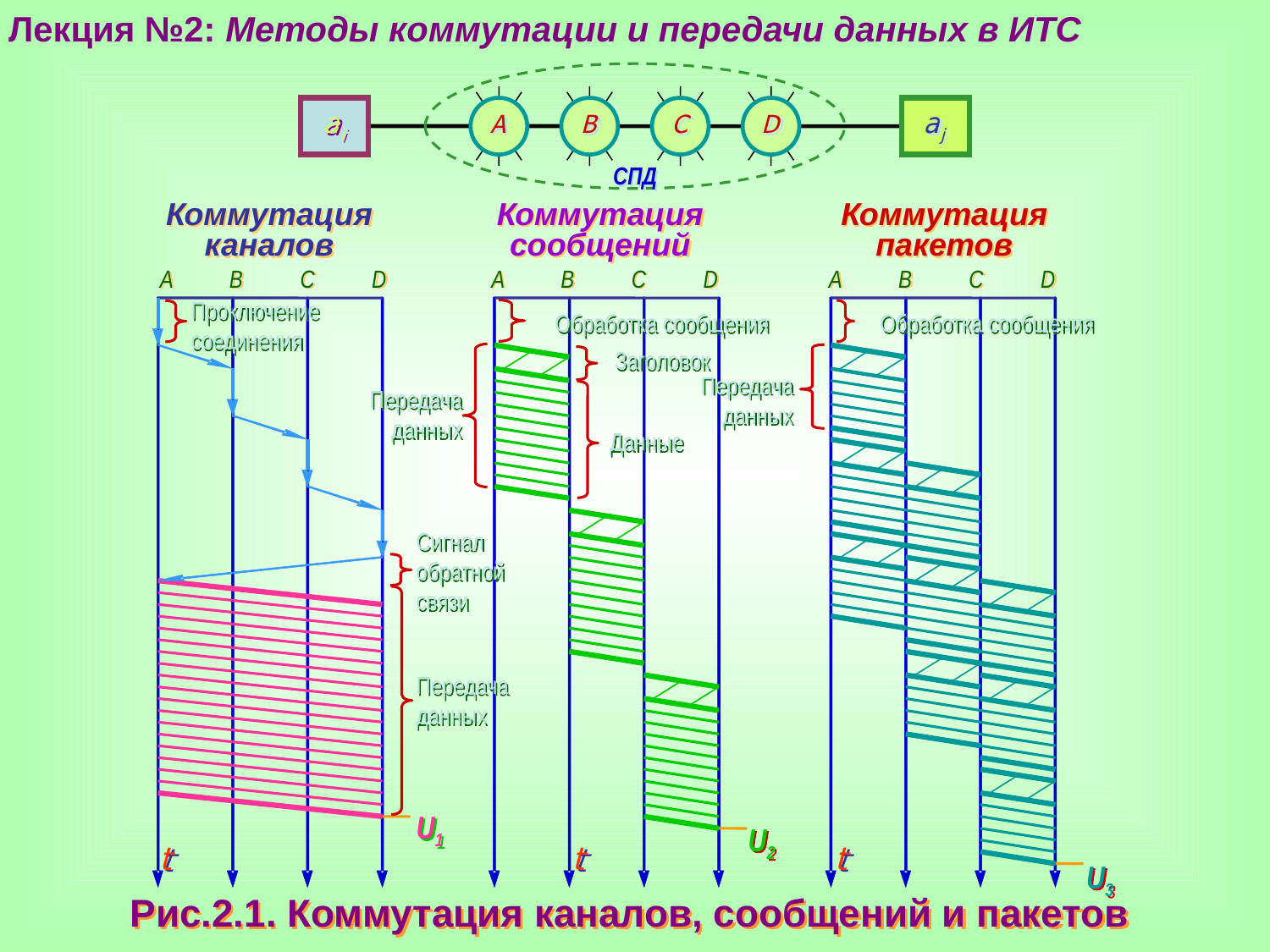

Лекция №2: Методы коммутации и передачи данных в ИТС

aj
A
B
C
D

СПД
ai
Коммутация
каналов
Коммутация
сообщений
Коммутация
пакетов

A          B          C          D
A          B          C          D
A          B          C          D

Проключение
соединения

Обработка сообщения
Обработка сообщения

Заголовок

Передача
данных

Передача
данных

Данные

Сигнал
обратной
связи

Передача
данных

U1

U2

t
t
t

U3

Рис.2.1. Коммутация каналов, сообщений и пакетов